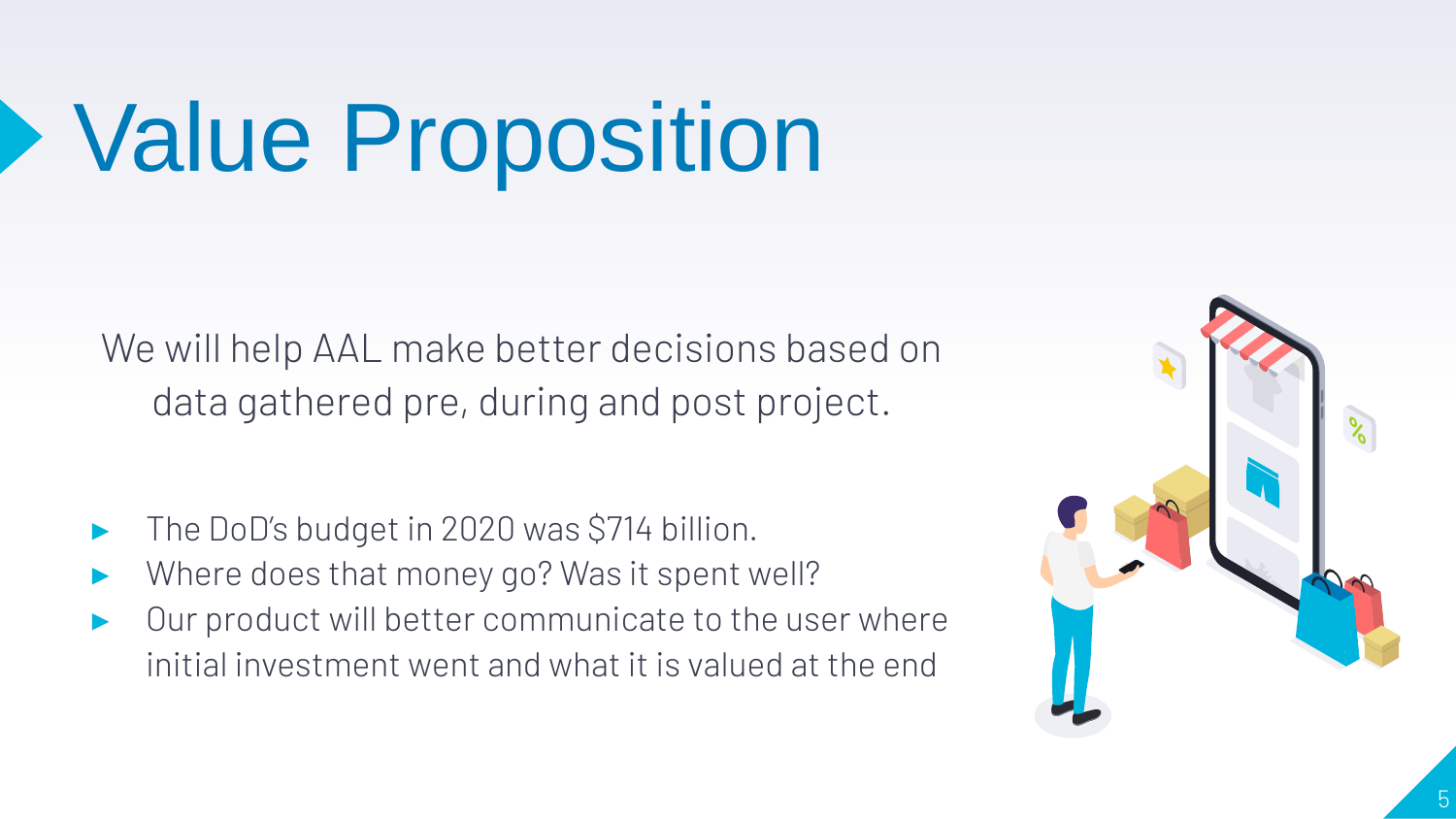

# Value Proposition

We will help AAL make better decisions based on data gathered pre, during and post project.

The DoD’s budget in 2020 was $714 billion.
Where does that money go? Was it spent well?
Our product will better communicate to the user where initial investment went and what it is valued at the end
5